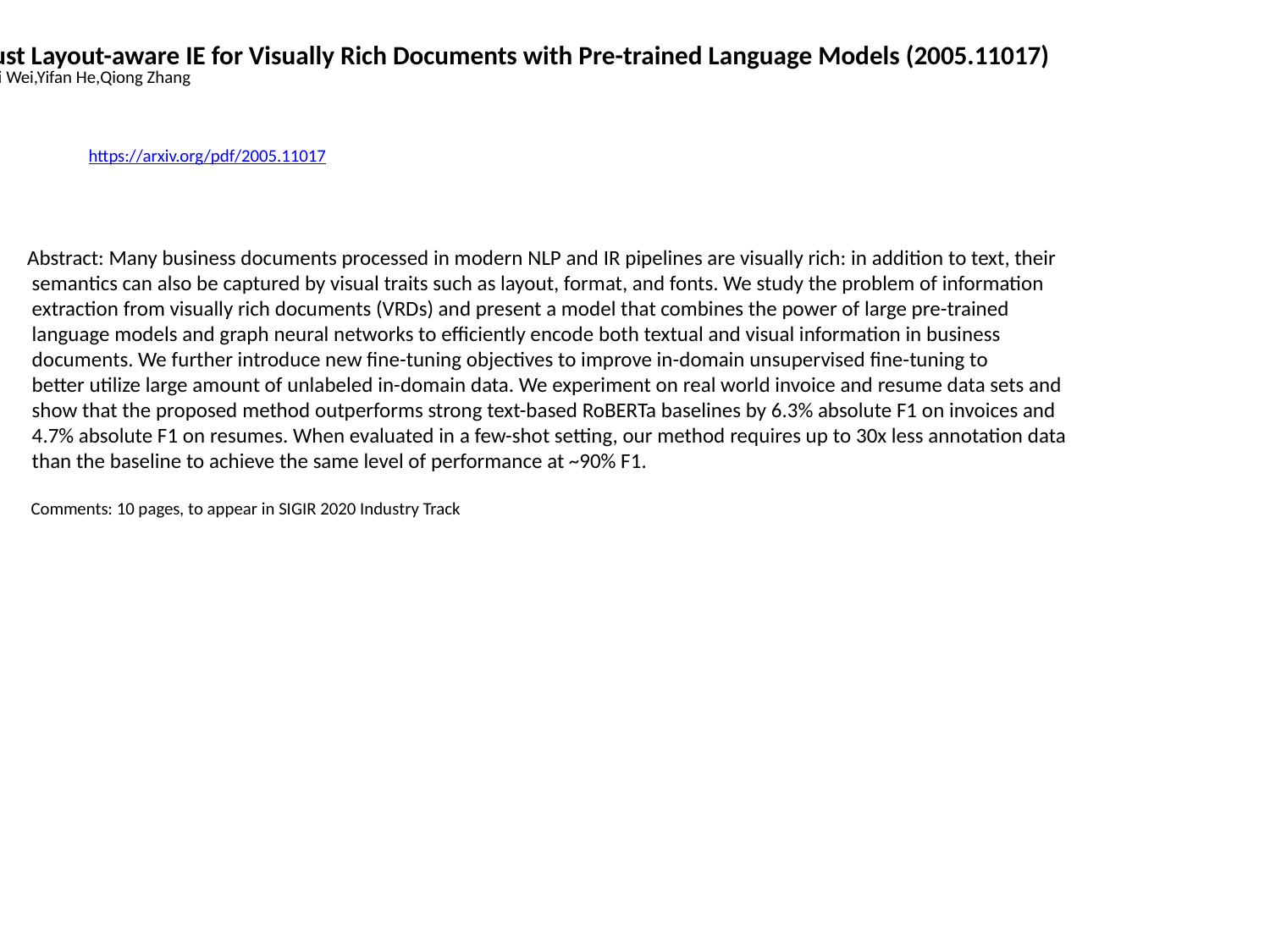

Robust Layout-aware IE for Visually Rich Documents with Pre-trained Language Models (2005.11017)
Mengxi Wei,Yifan He,Qiong Zhang

https://arxiv.org/pdf/2005.11017

Abstract: Many business documents processed in modern NLP and IR pipelines are visually rich: in addition to text, their
 semantics can also be captured by visual traits such as layout, format, and fonts. We study the problem of information
 extraction from visually rich documents (VRDs) and present a model that combines the power of large pre-trained
 language models and graph neural networks to efficiently encode both textual and visual information in business
 documents. We further introduce new fine-tuning objectives to improve in-domain unsupervised fine-tuning to
 better utilize large amount of unlabeled in-domain data. We experiment on real world invoice and resume data sets and
 show that the proposed method outperforms strong text-based RoBERTa baselines by 6.3% absolute F1 on invoices and
 4.7% absolute F1 on resumes. When evaluated in a few-shot setting, our method requires up to 30x less annotation data
 than the baseline to achieve the same level of performance at ~90% F1.
 Comments: 10 pages, to appear in SIGIR 2020 Industry Track